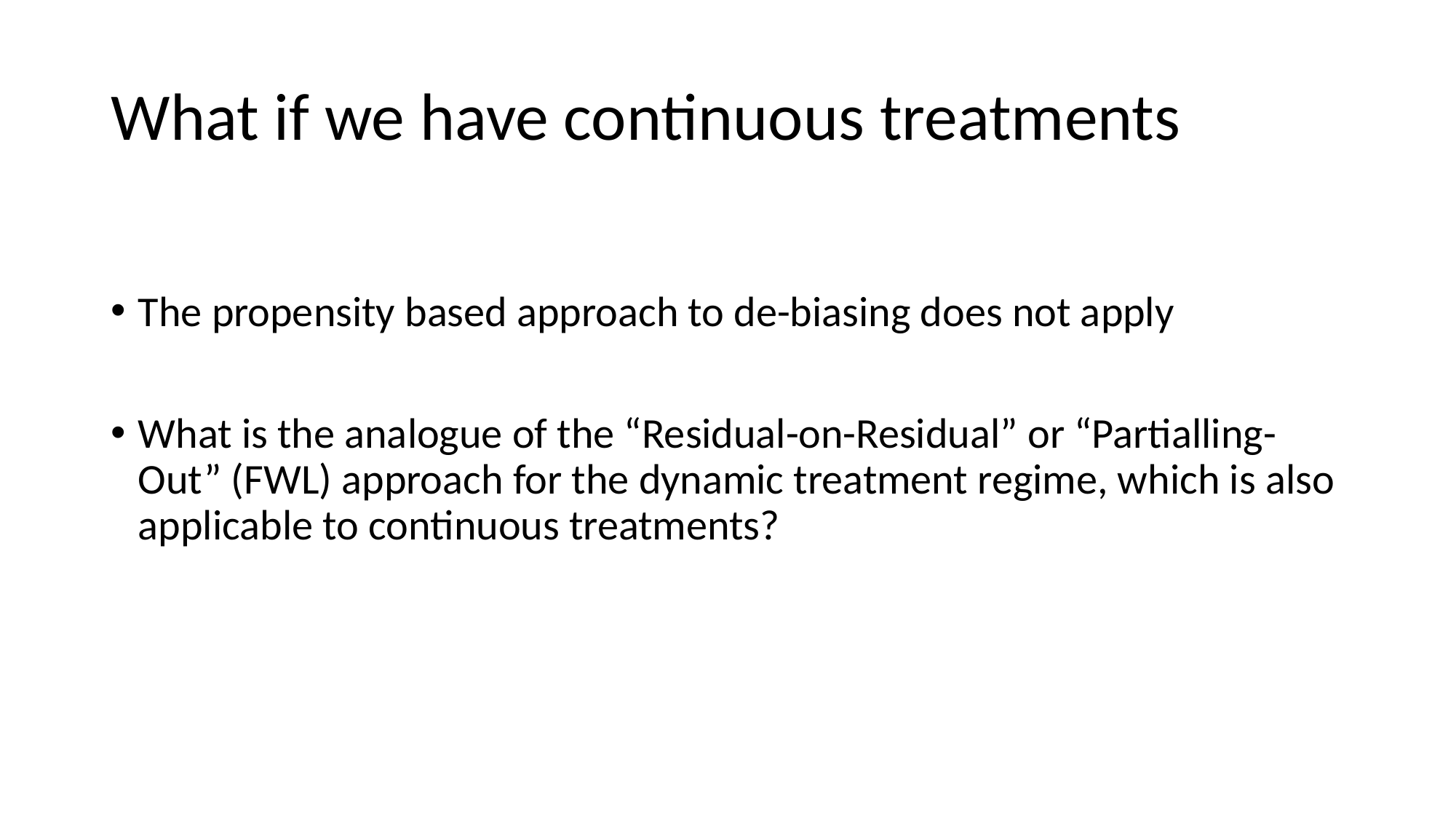

# What if we have continuous treatments

The propensity based approach to de-biasing does not apply

What is the analogue of the “Residual-on-Residual” or “Partialling-Out” (FWL) approach for the dynamic treatment regime, which is also applicable to continuous treatments?